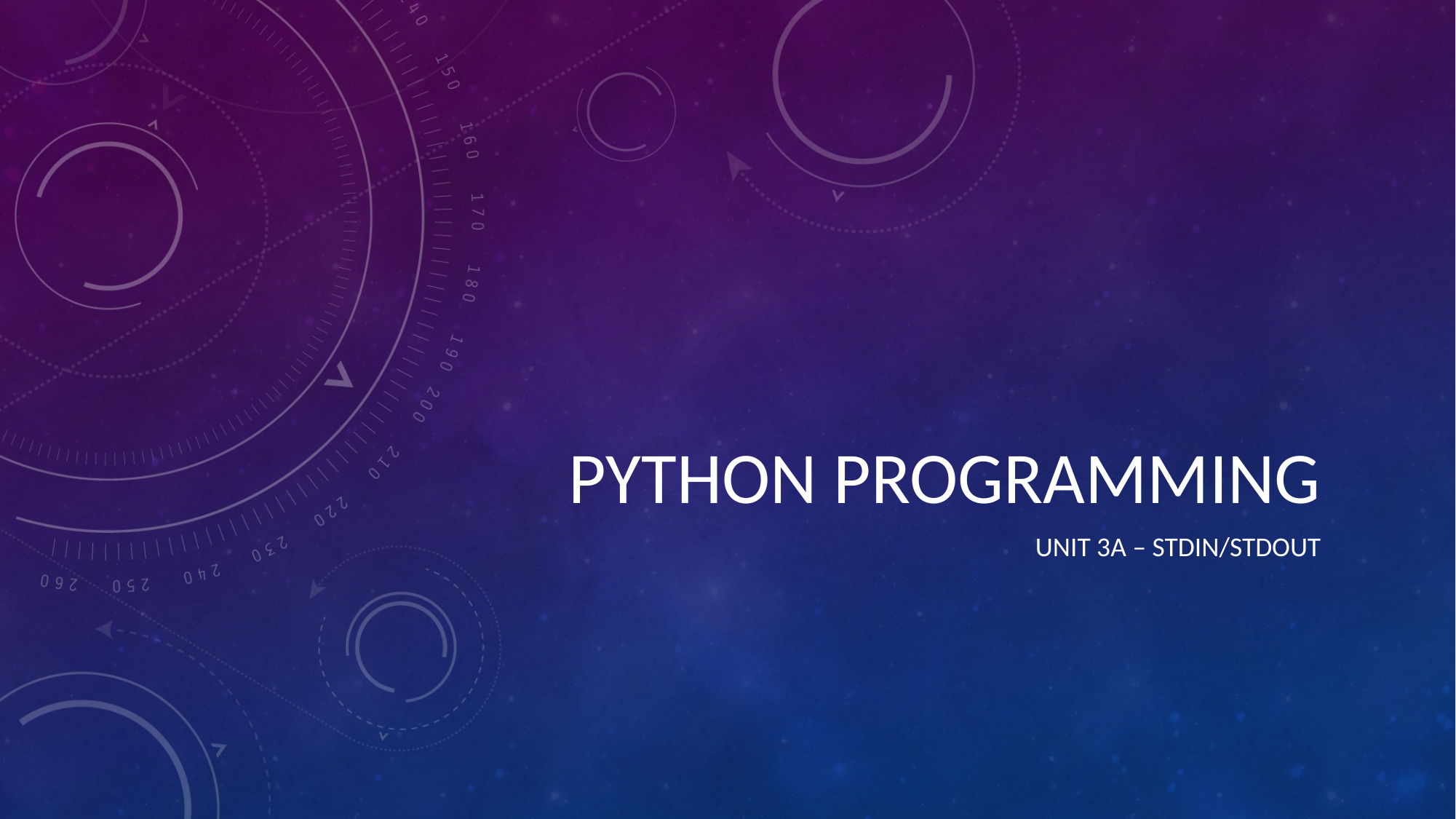

# Python programming
unit 3a – stdin/stdout